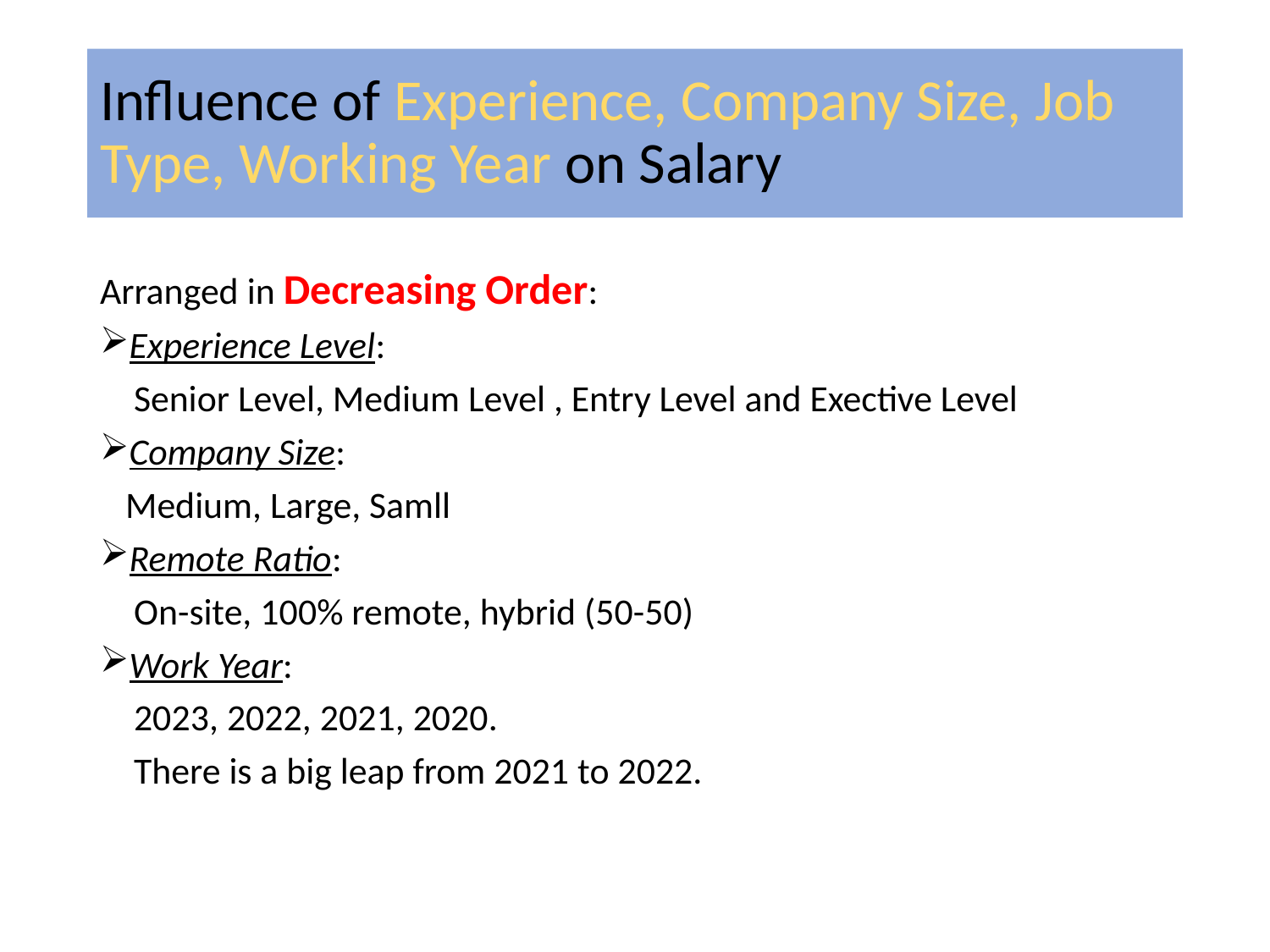

# Influence of Experience, Company Size, Job Type, Working Year on Salary
Arranged in Decreasing Order:
Experience Level:
    Senior Level, Medium Level , Entry Level and Exective Level
Company Size:
   Medium, Large, Samll
Remote Ratio:
    On-site, 100% remote, hybrid (50-50)
Work Year:
    2023, 2022, 2021, 2020.
    There is a big leap from 2021 to 2022.
7